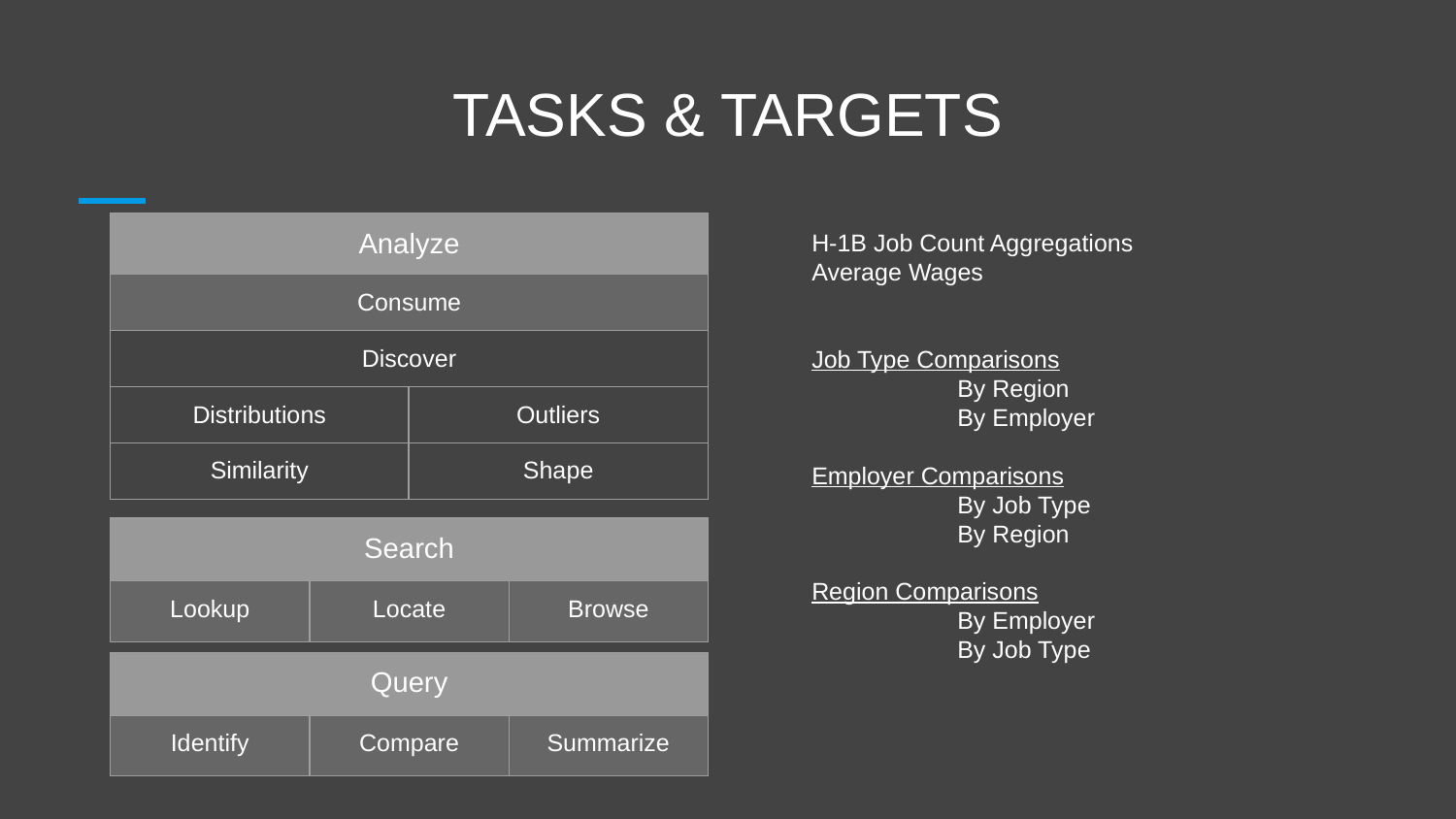

# TASKS & TARGETS
| Analyze |  |  |
| --- | --- | --- |
| Consume |  |  |
| Discover |  |  |
| Distributions |  | Outliers |
| Similarity |  | Shape |
H-1B Job Count Aggregations
Average Wages

Job Type Comparisons
	By Region
	By Employer

Employer Comparisons
	By Job Type
	By Region

Region Comparisons
	By Employer
	By Job Type

| Search |  |  |
| --- | --- | --- |
| Lookup | Locate | Browse |
| Query |  |  |
| --- | --- | --- |
| Identify | Compare | Summarize |